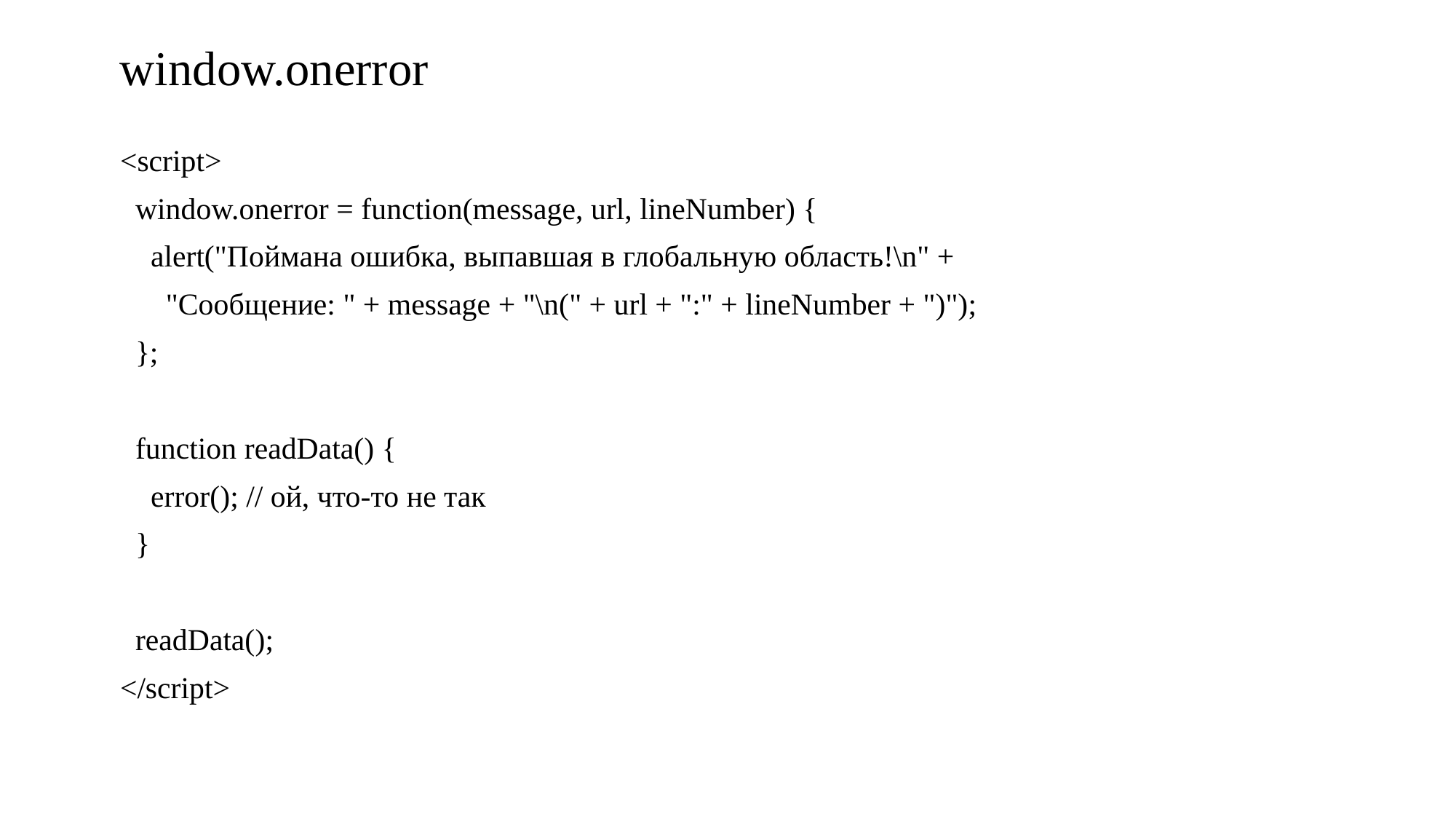

# window.onerror
<script>
  window.onerror = function(message, url, lineNumber) {
    alert("Поймана ошибка, выпавшая в глобальную область!\n" +
      "Сообщение: " + message + "\n(" + url + ":" + lineNumber + ")");
  };

  function readData() {
    error(); // ой, что-то не так
  }

  readData();
</script>